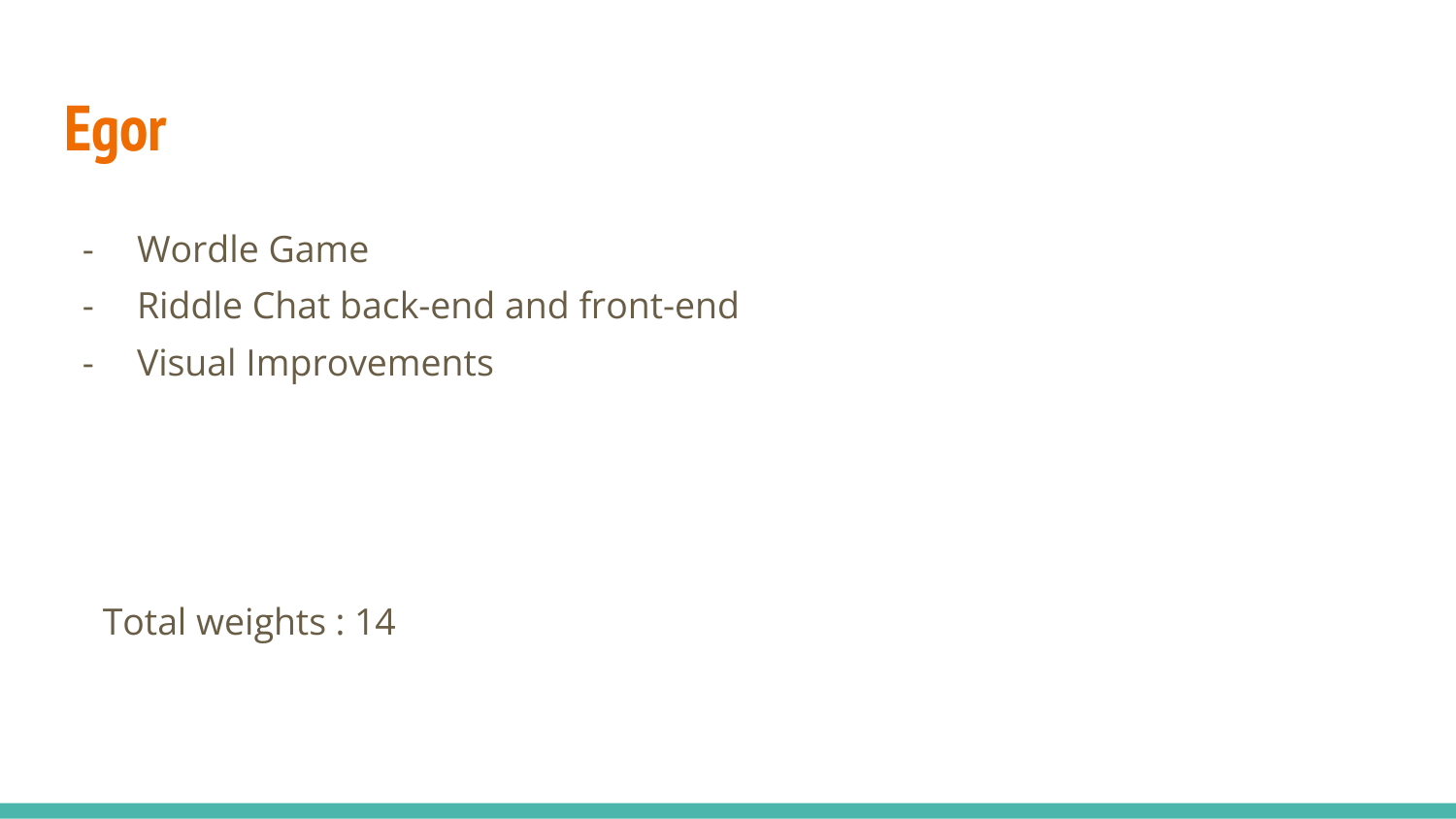

# Egor
Wordle Game
Riddle Chat back-end and front-end
Visual Improvements
Total weights : 14